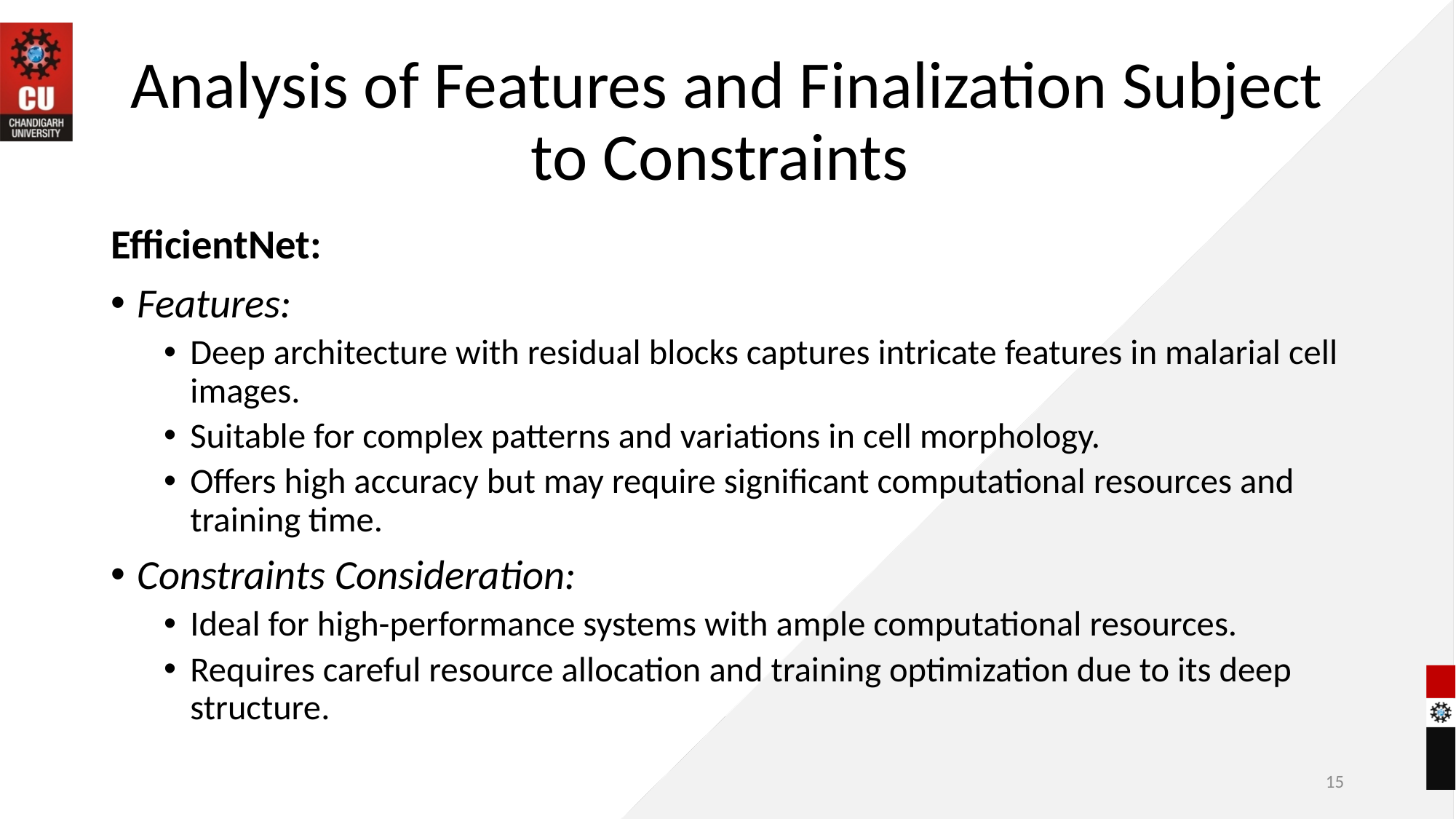

# Analysis of Features and Finalization Subject to Constraints
EfficientNet:
Features:
Deep architecture with residual blocks captures intricate features in malarial cell images.
Suitable for complex patterns and variations in cell morphology.
Offers high accuracy but may require significant computational resources and training time.
Constraints Consideration:
Ideal for high-performance systems with ample computational resources.
Requires careful resource allocation and training optimization due to its deep structure.
15